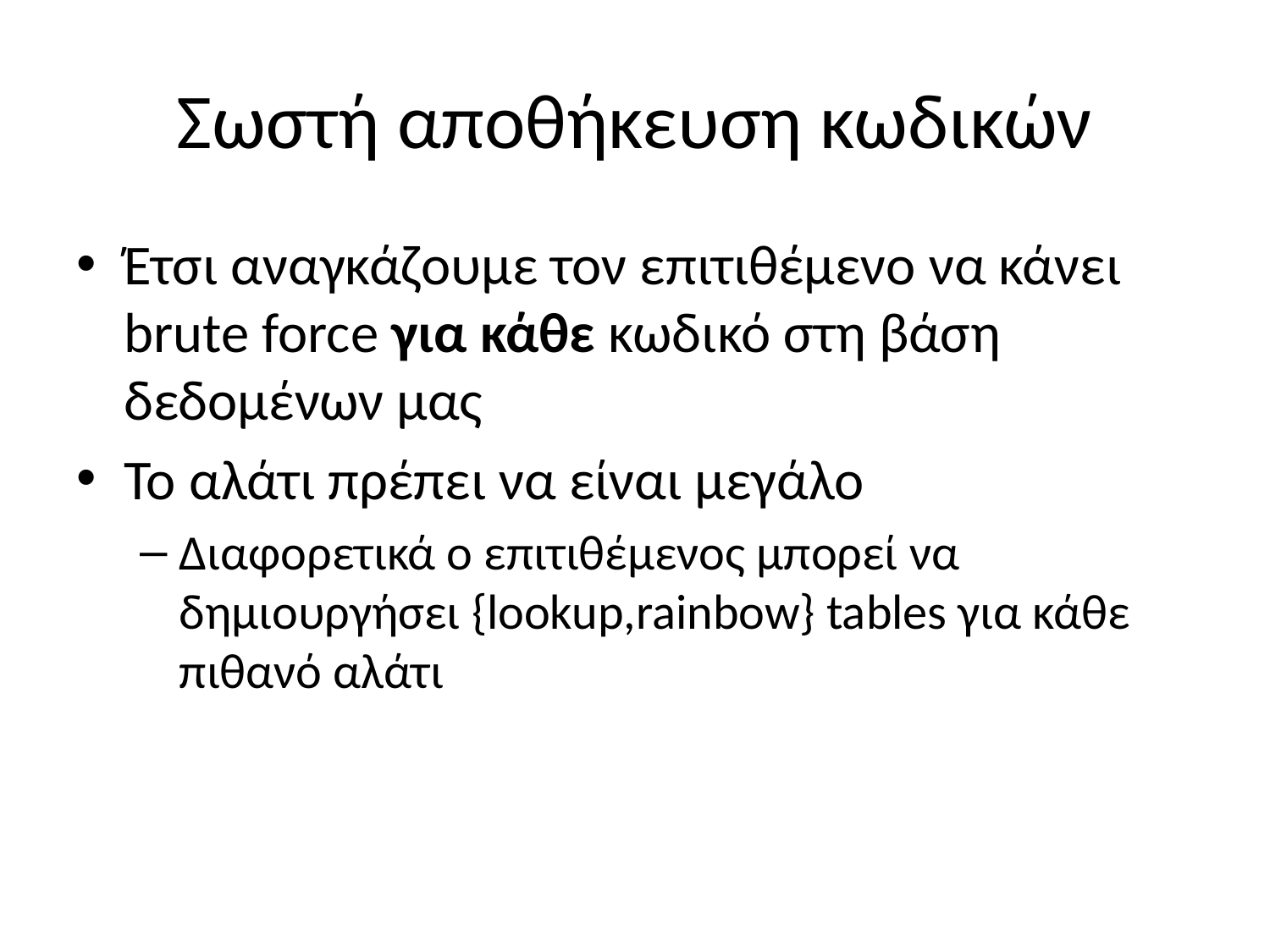

# Σωστή αποθήκευση κωδικών
Έτσι αναγκάζουμε τον επιτιθέμενο να κάνει brute force για κάθε κωδικό στη βάση δεδομένων μας
Το αλάτι πρέπει να είναι μεγάλο
Διαφορετικά ο επιτιθέμενος μπορεί να δημιουργήσει {lookup,rainbow} tables για κάθε πιθανό αλάτι